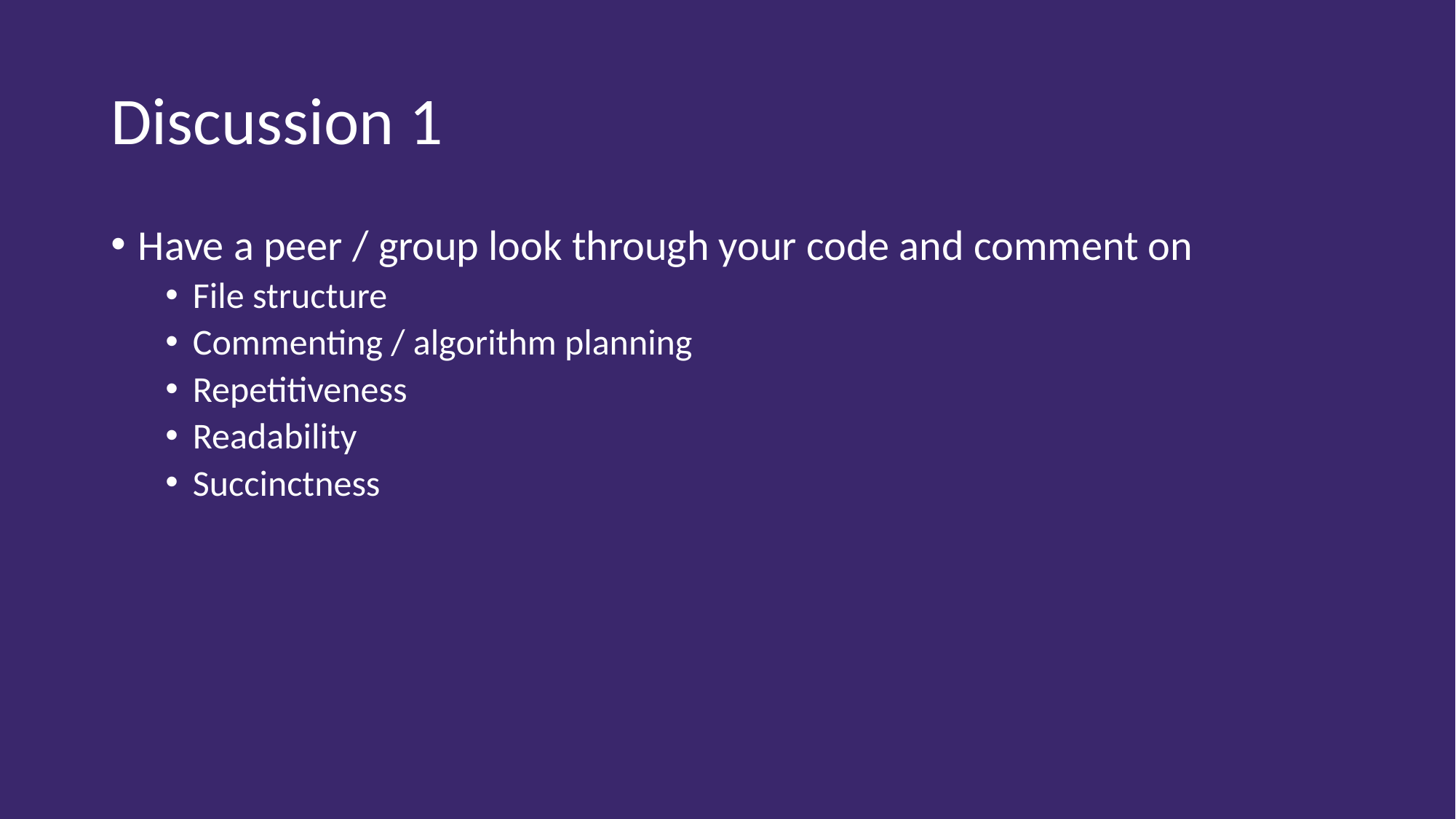

# Discussion 1
Have a peer / group look through your code and comment on
File structure
Commenting / algorithm planning
Repetitiveness
Readability
Succinctness